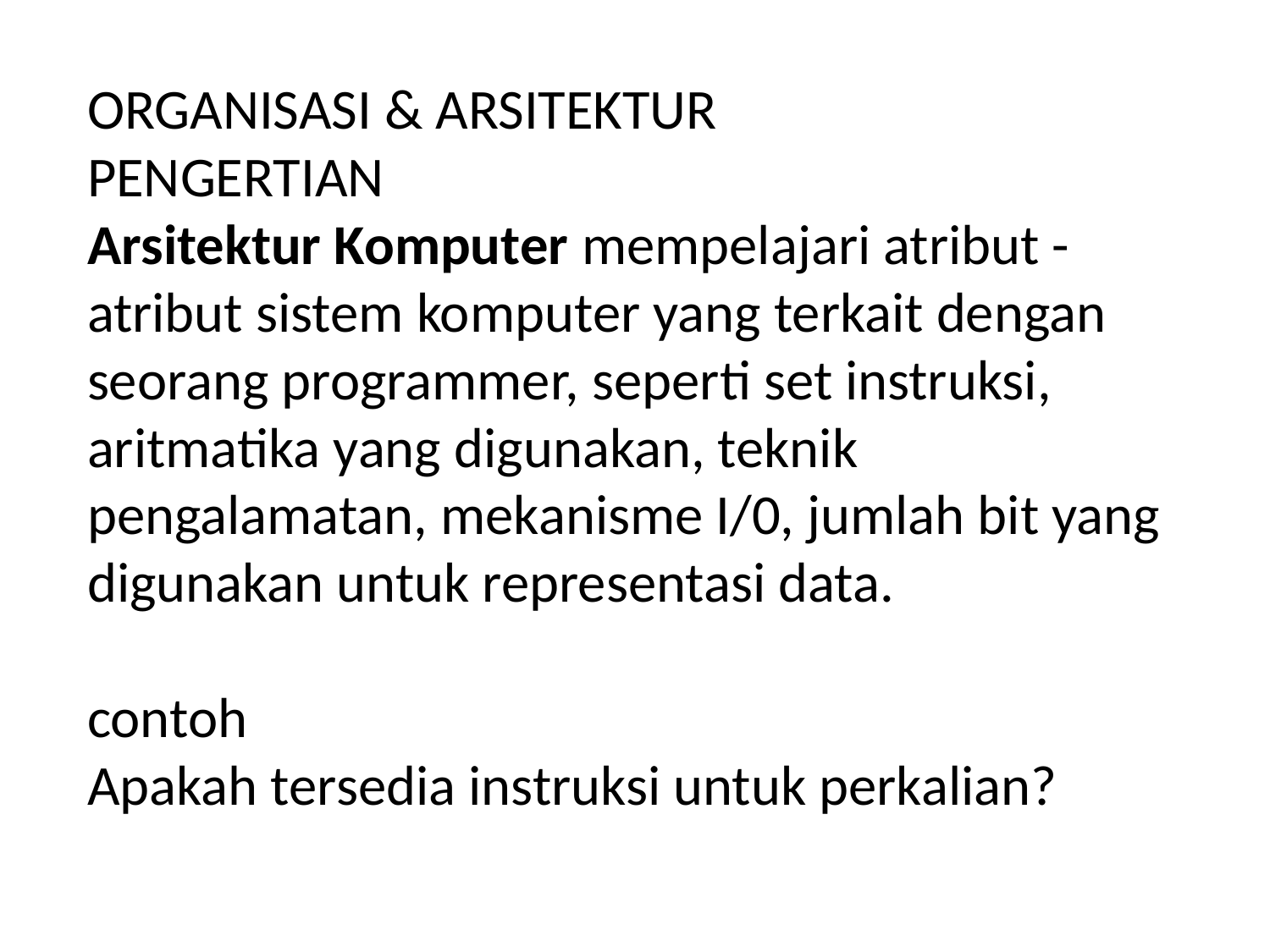

ORGANISASI & ARSITEKTUR
PENGERTIAN
Arsitektur Komputer mempelajari atribut - atribut sistem komputer yang terkait dengan seorang programmer, seperti set instruksi, aritmatika yang digunakan, teknik pengalamatan, mekanisme I/0, jumlah bit yang digunakan untuk representasi data.

contoh
Apakah tersedia instruksi untuk perkalian?